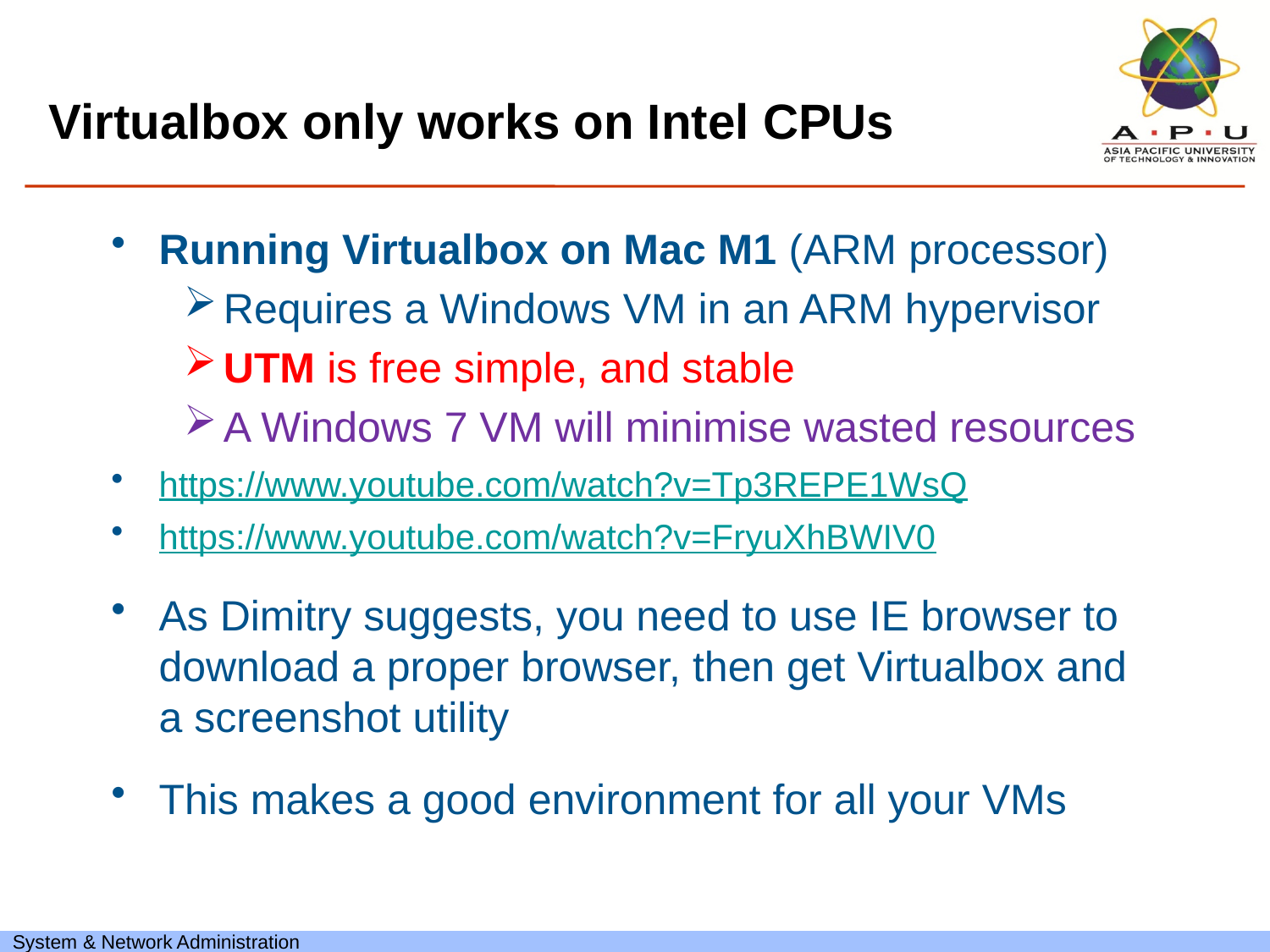

Virtualbox only works on Intel CPUs
Running Virtualbox on Mac M1 (ARM processor)
Requires a Windows VM in an ARM hypervisor
UTM is free simple, and stable
A Windows 7 VM will minimise wasted resources
https://www.youtube.com/watch?v=Tp3REPE1WsQ
https://www.youtube.com/watch?v=FryuXhBWIV0
As Dimitry suggests, you need to use IE browser to download a proper browser, then get Virtualbox and a screenshot utility
This makes a good environment for all your VMs